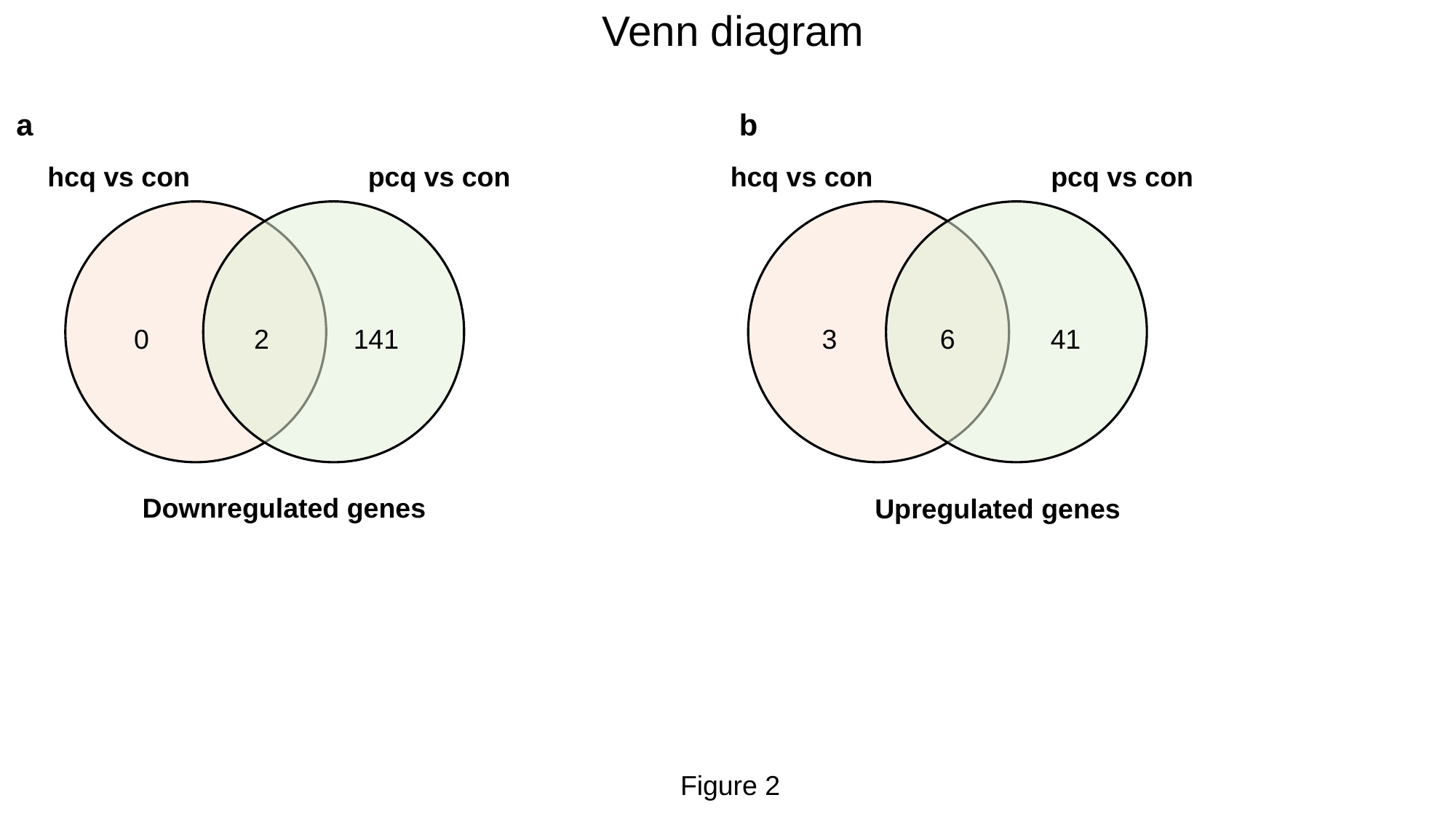

Venn diagram
a
b
hcq vs con
hcq vs con
pcq vs con
pcq vs con

141
0
2
3
6
41
Downregulated genes
Upregulated genes
Figure 2